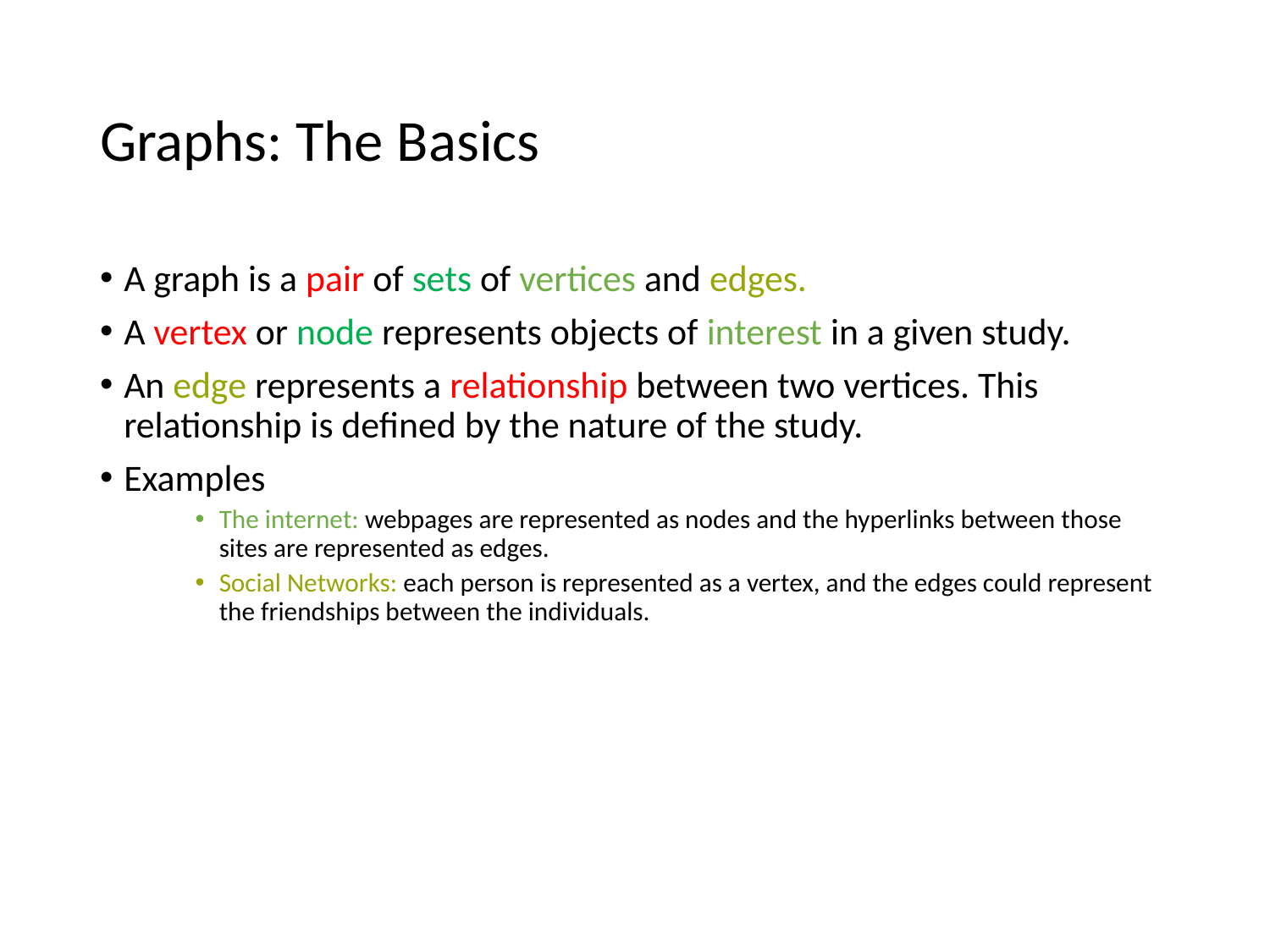

# Graphs: The Basics
A graph is a pair of sets of vertices and edges.
A vertex or node represents objects of interest in a given study.
An edge represents a relationship between two vertices. This relationship is defined by the nature of the study.
Examples
The internet: webpages are represented as nodes and the hyperlinks between those sites are represented as edges.
Social Networks: each person is represented as a vertex, and the edges could represent the friendships between the individuals.